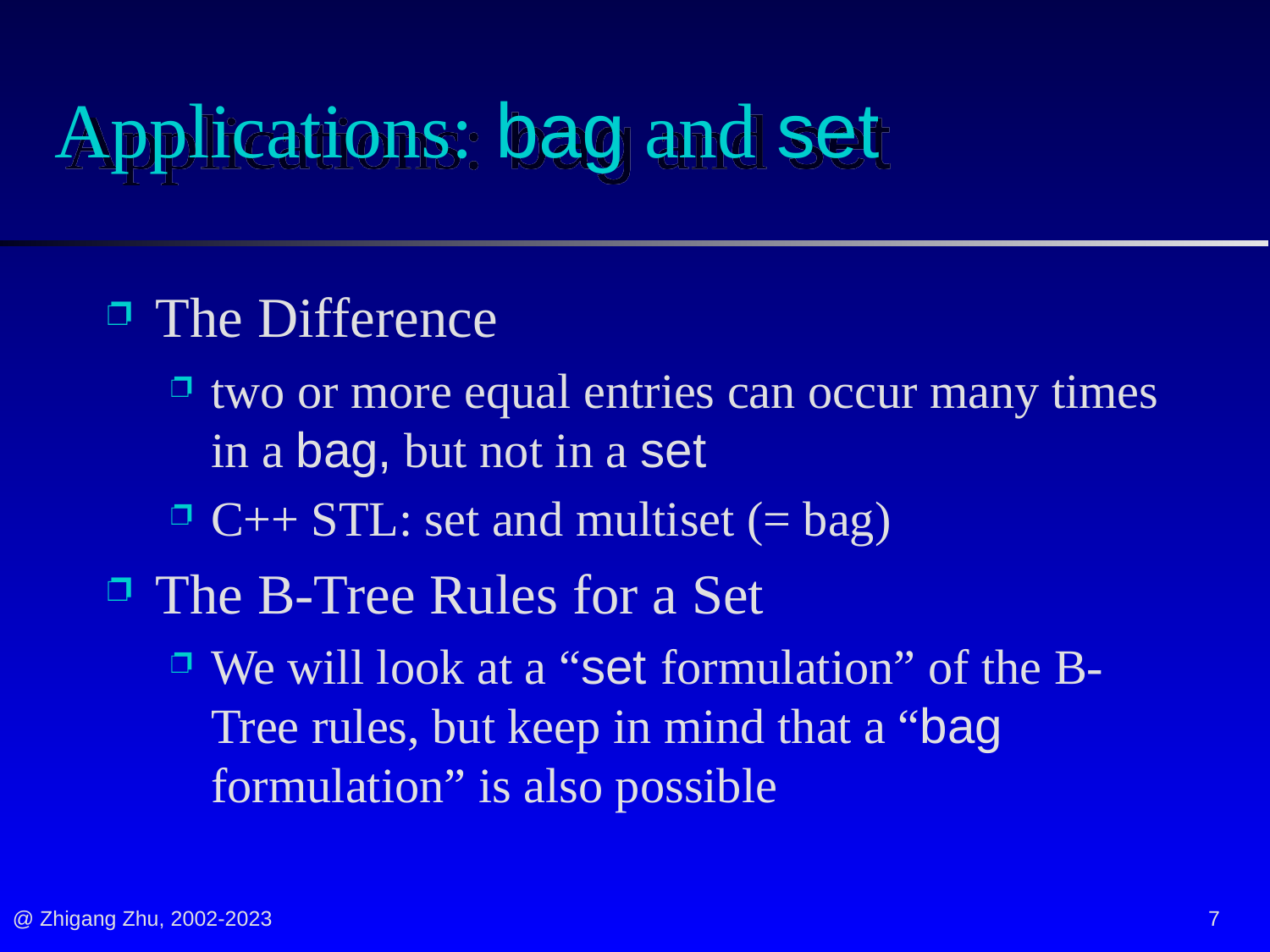

# Applications: bag and set
The Difference
two or more equal entries can occur many times in a bag, but not in a set
C++ STL: set and multiset (= bag)
The B-Tree Rules for a Set
We will look at a “set formulation” of the B-Tree rules, but keep in mind that a “bag formulation” is also possible